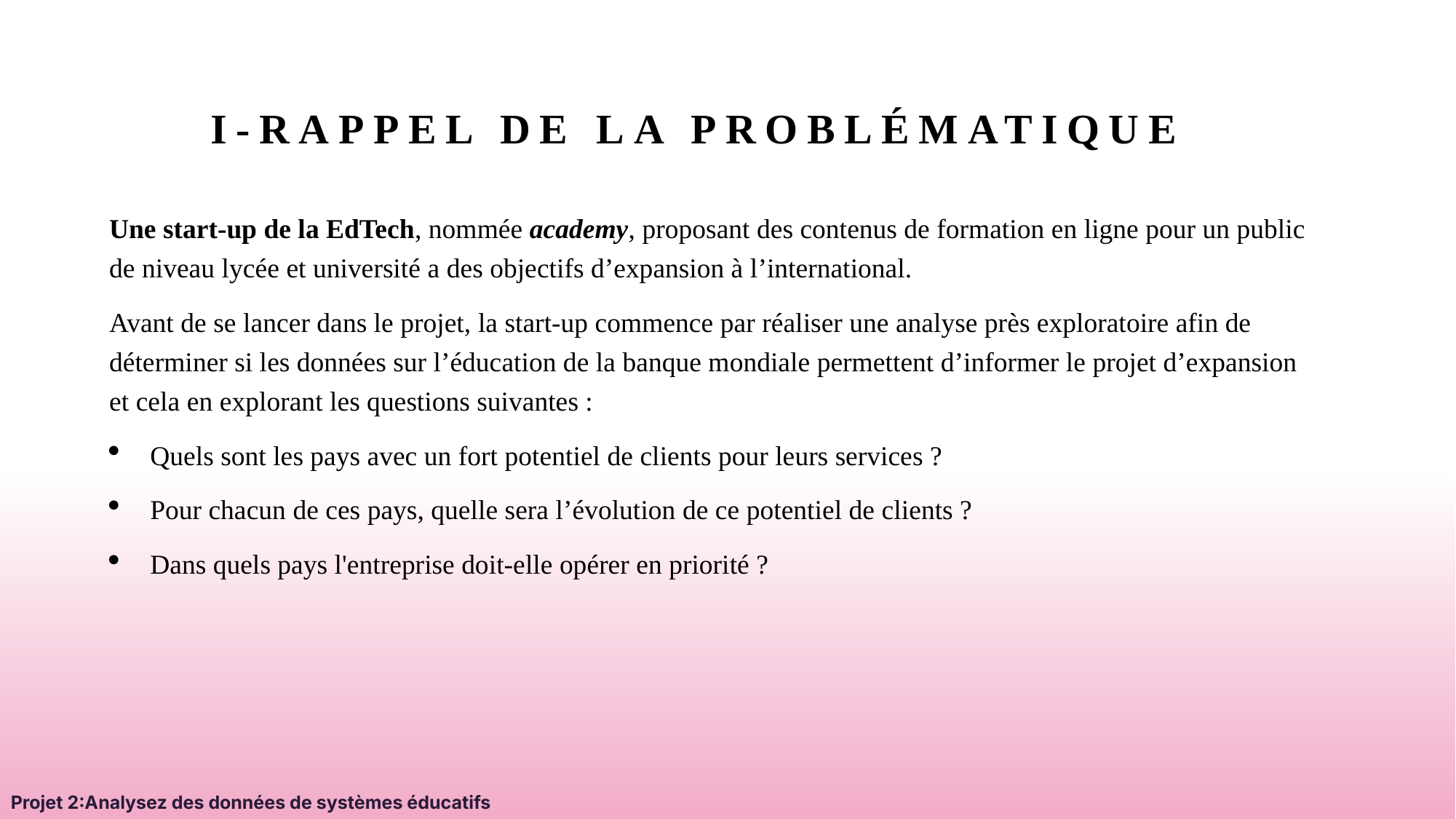

I-Rappel de la problématique
#
Une start-up de la EdTech, nommée academy, proposant des contenus de formation en ligne pour un public de niveau lycée et université a des objectifs d’expansion à l’international.
Avant de se lancer dans le projet, la start-up commence par réaliser une analyse près exploratoire afin de déterminer si les données sur l’éducation de la banque mondiale permettent d’informer le projet d’expansion et cela en explorant les questions suivantes :
Quels sont les pays avec un fort potentiel de clients pour leurs services ?
Pour chacun de ces pays, quelle sera l’évolution de ce potentiel de clients ?
Dans quels pays l'entreprise doit-elle opérer en priorité ?

Projet 2:Analysez des données de systèmes éducatifs